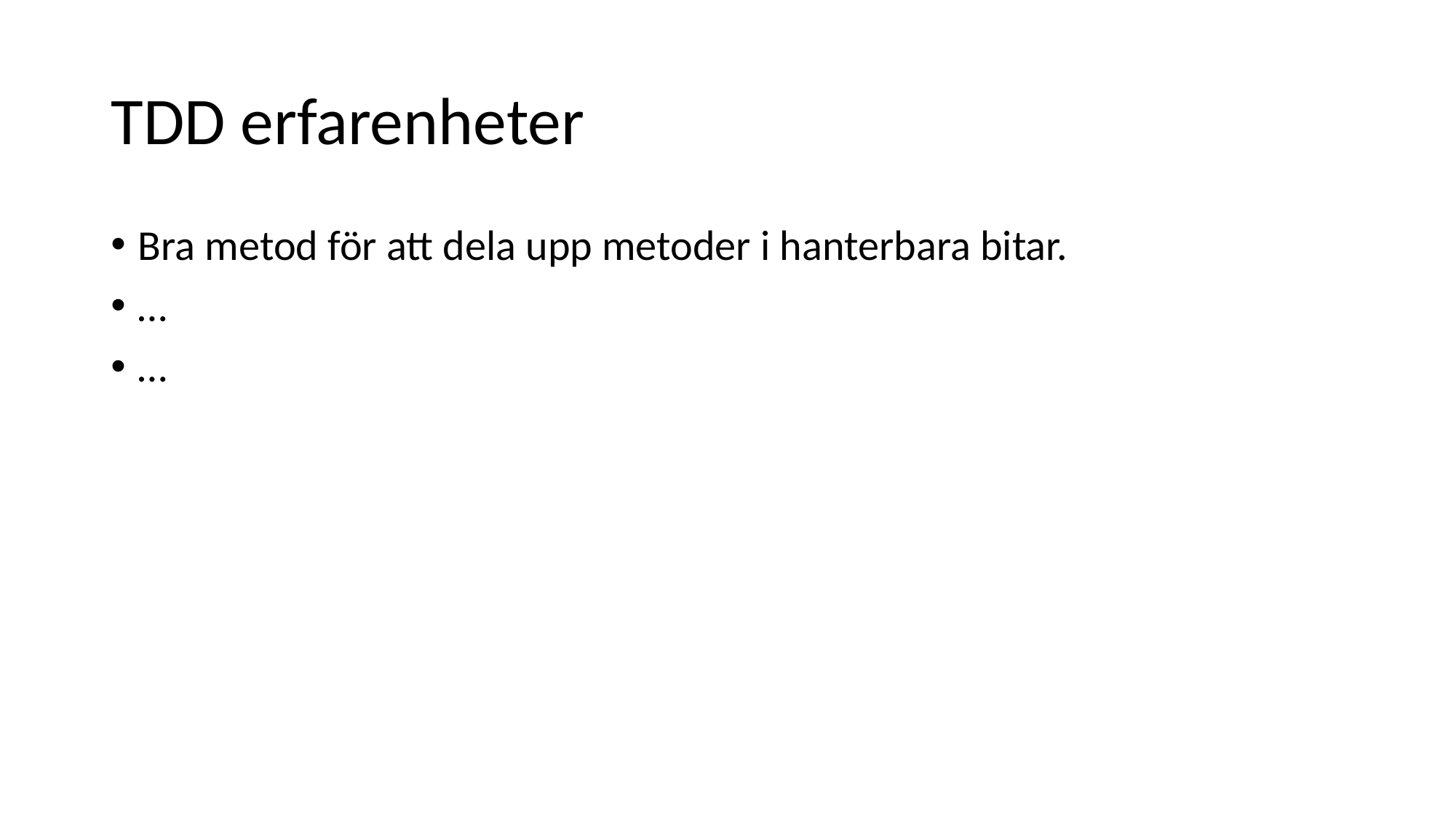

# TDD erfarenheter
Bra metod för att dela upp metoder i hanterbara bitar.
…
…